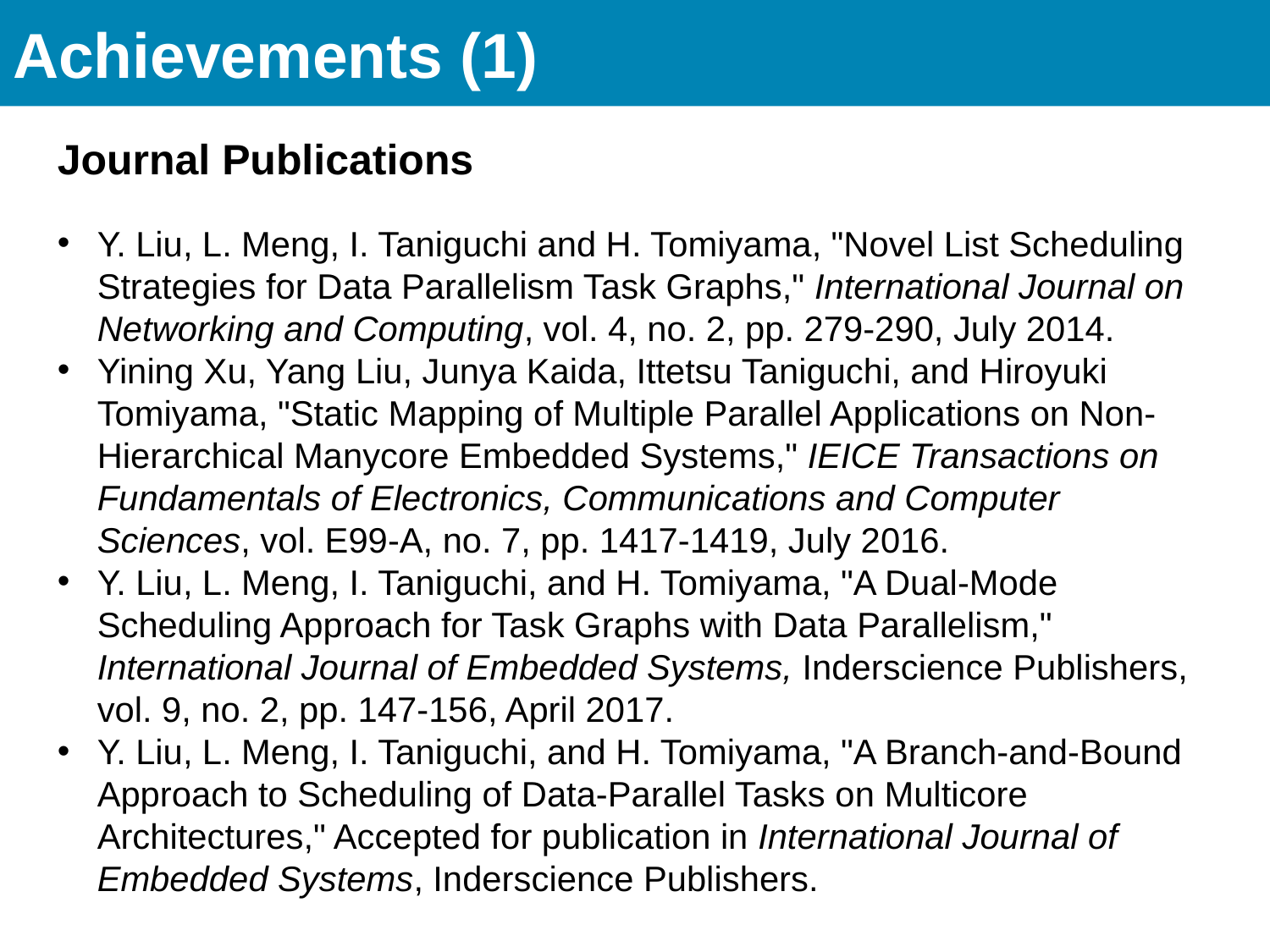

# Achievements (1)
39
Journal Publications

Y. Liu, L. Meng, I. Taniguchi and H. Tomiyama, "Novel List Scheduling Strategies for Data Parallelism Task Graphs," International Journal on Networking and Computing, vol. 4, no. 2, pp. 279-290, July 2014.
Yining Xu, Yang Liu, Junya Kaida, Ittetsu Taniguchi, and Hiroyuki Tomiyama, "Static Mapping of Multiple Parallel Applications on Non-Hierarchical Manycore Embedded Systems," IEICE Transactions on Fundamentals of Electronics, Communications and Computer Sciences, vol. E99-A, no. 7, pp. 1417-1419, July 2016.
Y. Liu, L. Meng, I. Taniguchi, and H. Tomiyama, "A Dual-Mode Scheduling Approach for Task Graphs with Data Parallelism," International Journal of Embedded Systems, Inderscience Publishers, vol. 9, no. 2, pp. 147-156, April 2017.
Y. Liu, L. Meng, I. Taniguchi, and H. Tomiyama, "A Branch-and-Bound Approach to Scheduling of Data-Parallel Tasks on Multicore Architectures," Accepted for publication in International Journal of Embedded Systems, Inderscience Publishers.